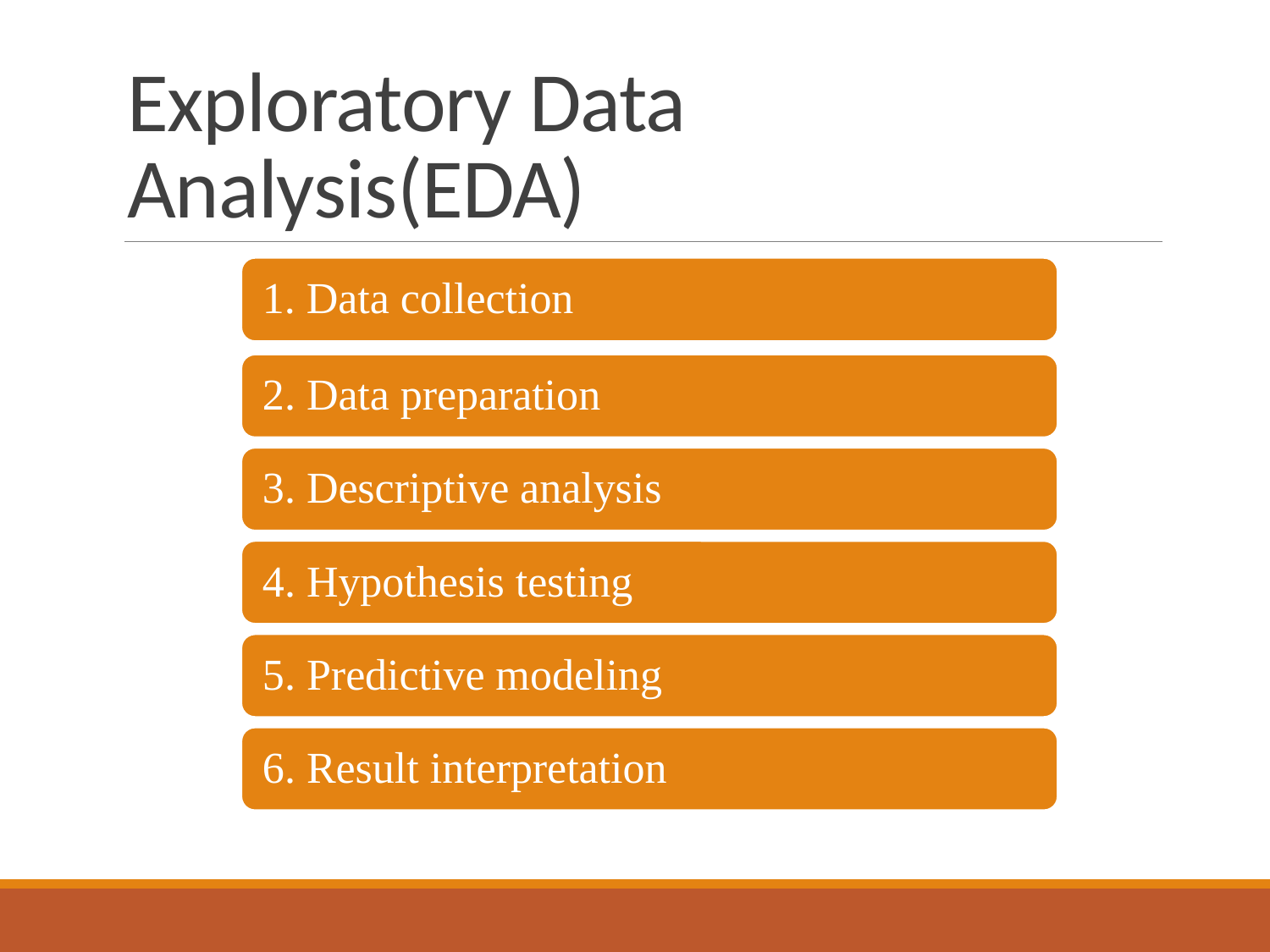

# Exploratory Data Analysis(EDA)
1. Data collection
2. Data preparation
3. Descriptive analysis
4. Hypothesis testing
5. Predictive modeling
6. Result interpretation